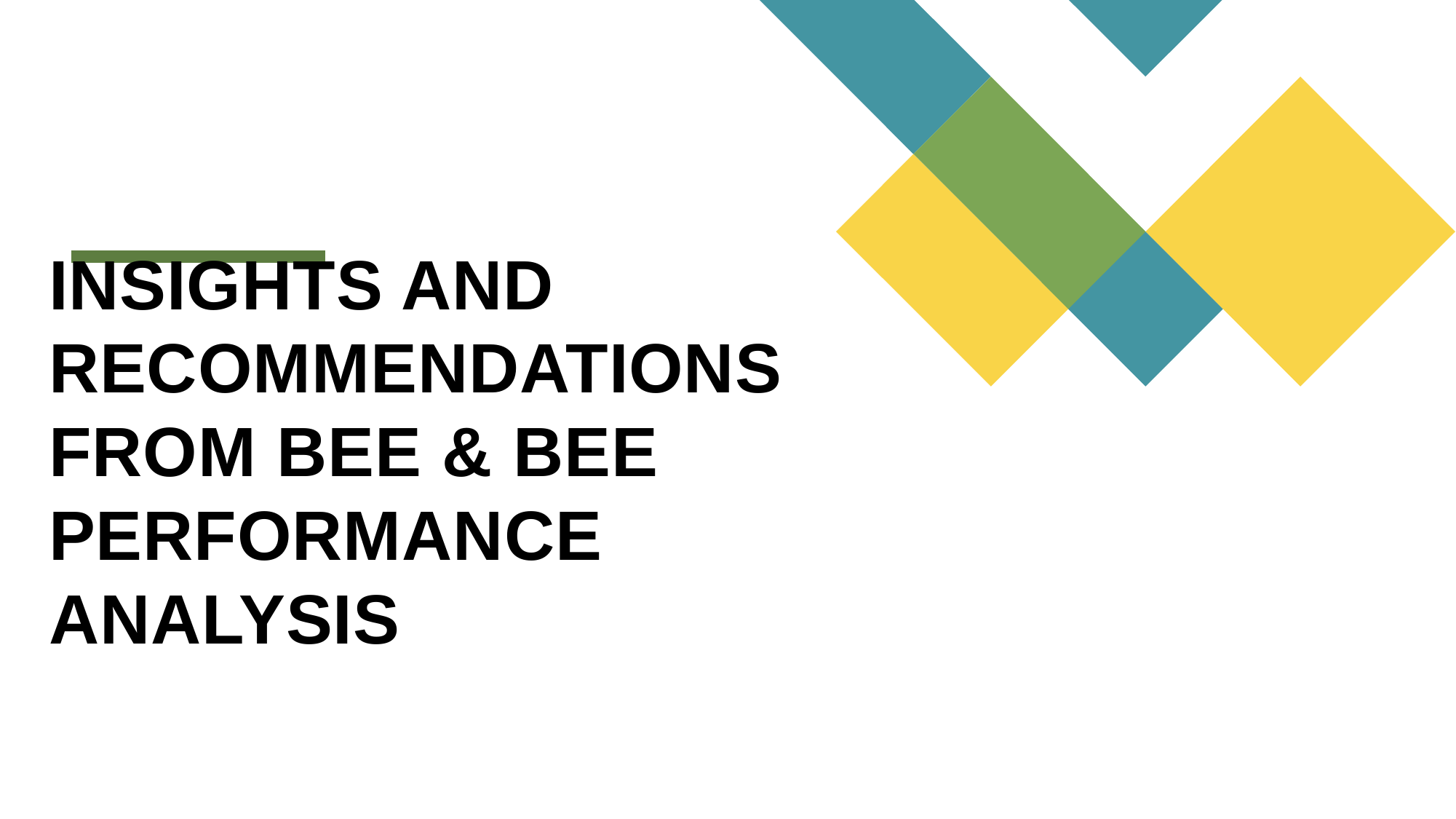

# INSIGHTS AND RECOMMENDATIONS FROM BEE & BEE PERFORMANCE ANALYSIS